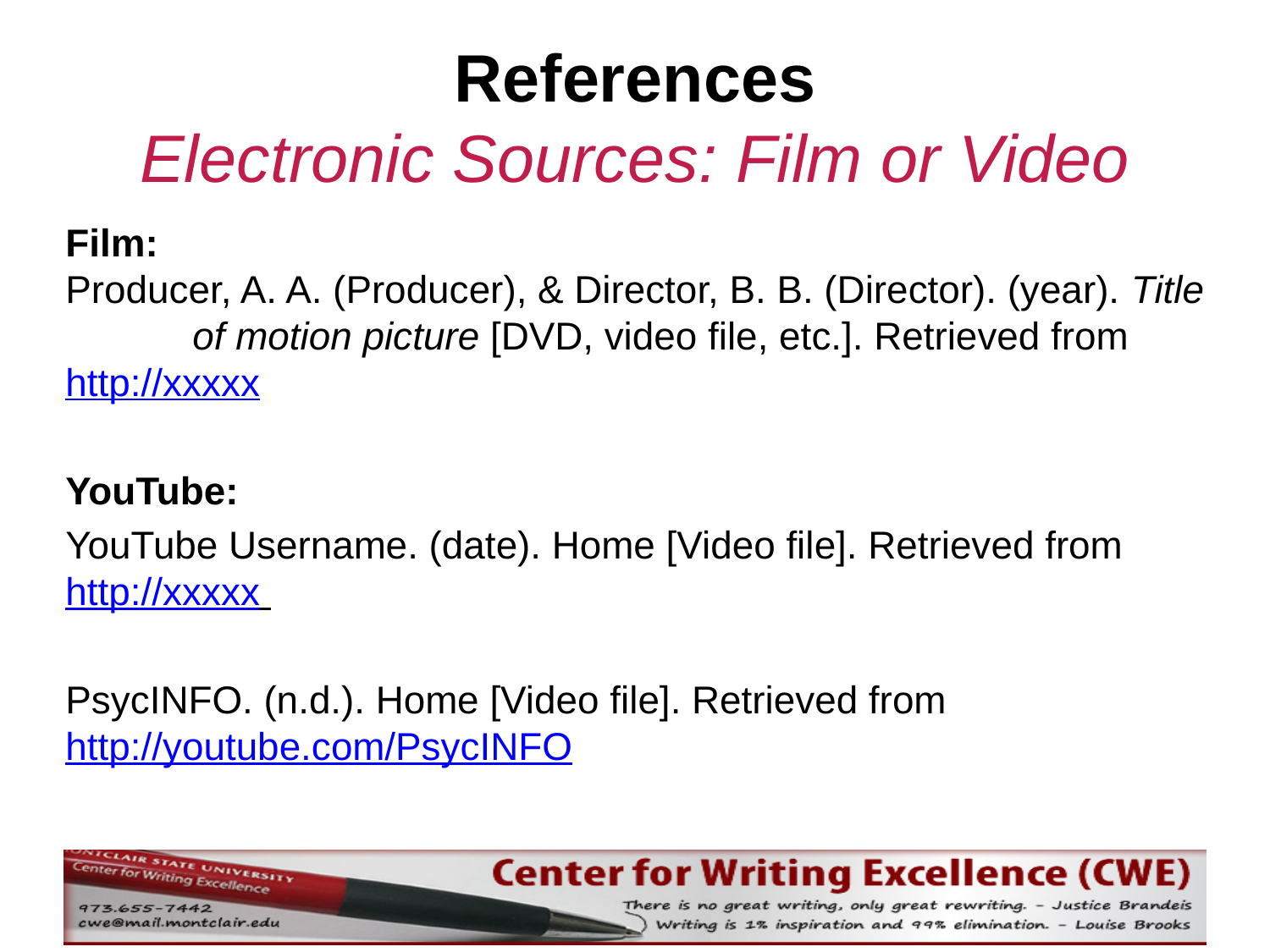

# References Electronic Sources: Film or Video
Film:
Producer, A. A. (Producer), & Director, B. B. (Director). (year). Title 	of motion picture [DVD, video file, etc.]. Retrieved from 	http://xxxxx

YouTube:
YouTube Username. (date). Home [Video file]. Retrieved from 	http://xxxxx

PsycINFO. (n.d.). Home [Video file]. Retrieved from 	http://youtube.com/PsycINFO